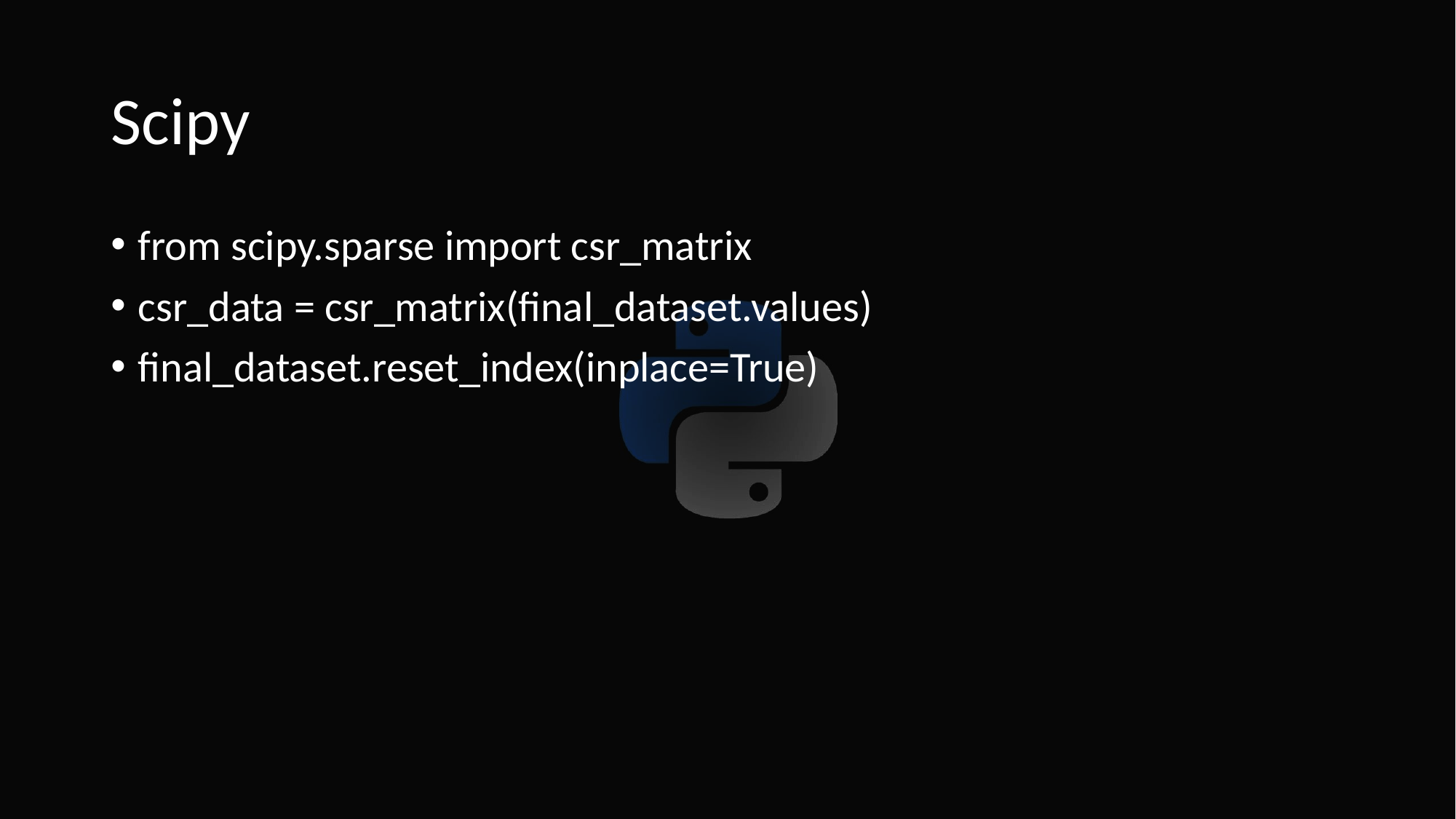

# Scipy
from scipy.sparse import csr_matrix
csr_data = csr_matrix(final_dataset.values)
final_dataset.reset_index(inplace=True)